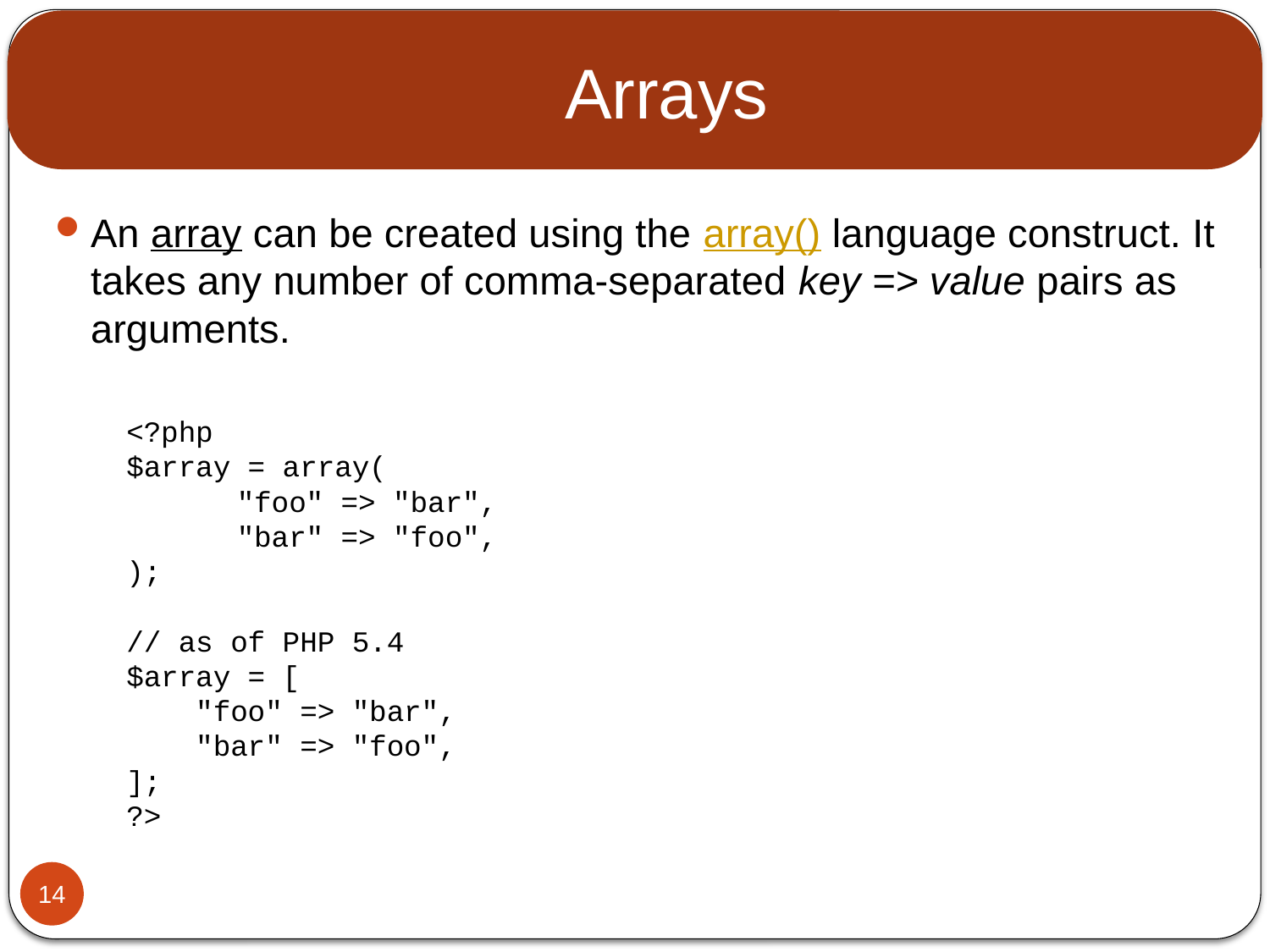

# Arrays
An array can be created using the array() language construct. It takes any number of comma-separated key => value pairs as arguments.

	<?php
	$array = array(
    	"foo" => "bar",
    	"bar" => "foo",
);
// as of PHP 5.4
$array = [
    "foo" => "bar",
    "bar" => "foo",
];
?>

14